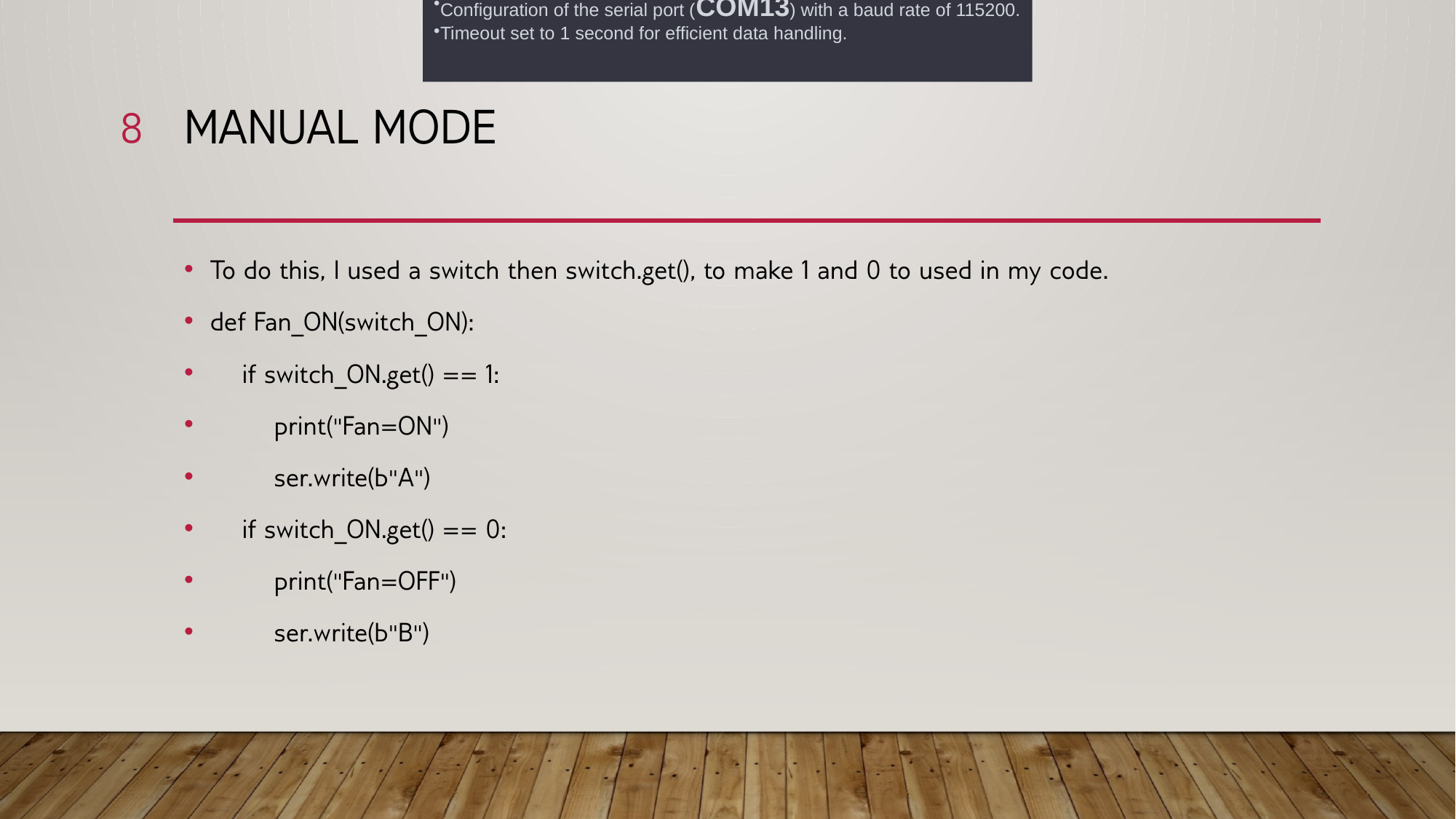

Explanation of the serial library for serial communication.
Configuration of the serial port (COM13) with a baud rate of 115200.
Timeout set to 1 second for efficient data handling.

8
# Manual mode
To do this, I used a switch then switch.get(), to make 1 and 0 to used in my code.
def Fan_ON(switch_ON):
    if switch_ON.get() == 1:
        print("Fan=ON")
        ser.write(b"A")
    if switch_ON.get() == 0:
        print("Fan=OFF")
        ser.write(b"B")